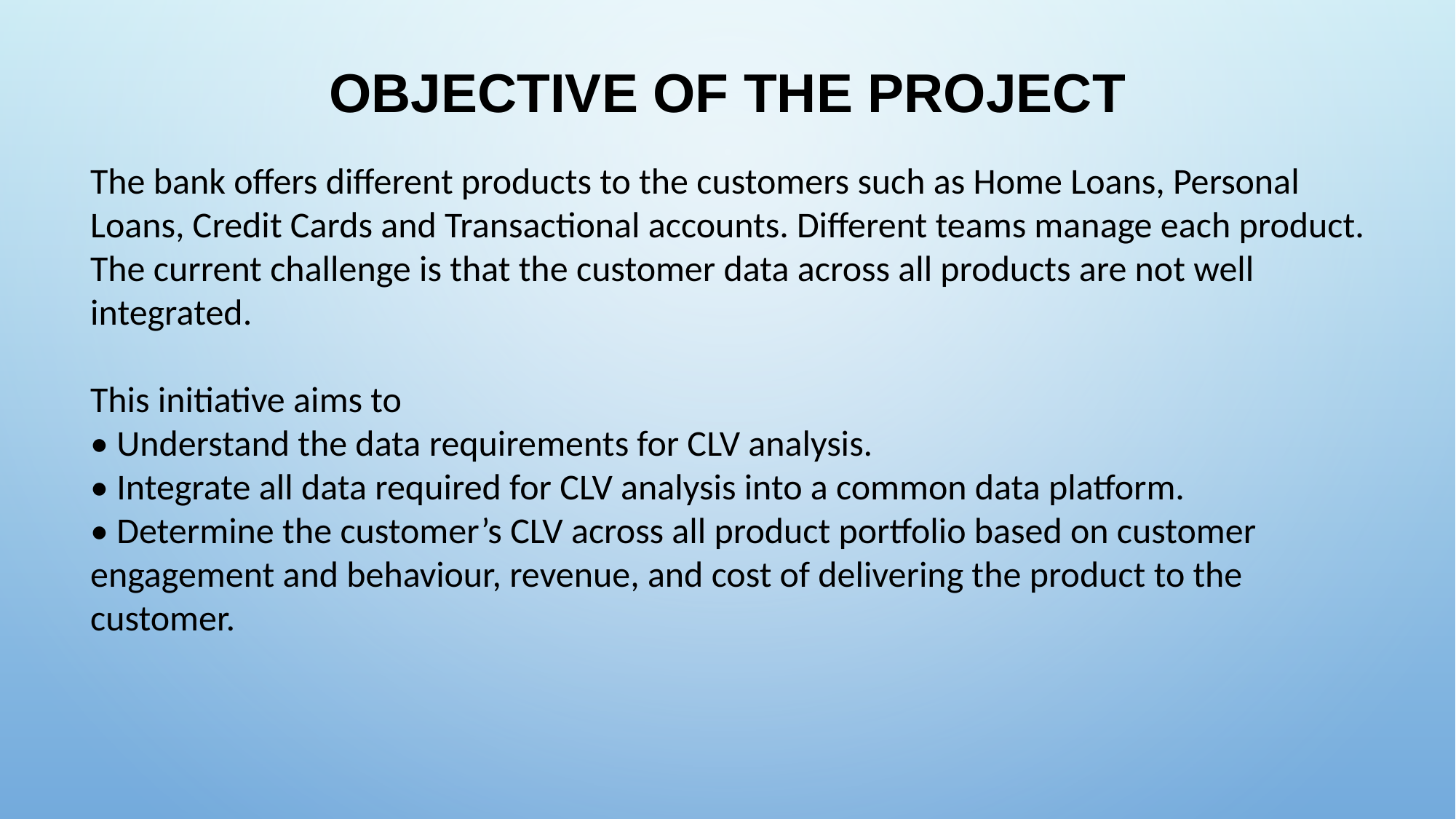

# OBJECTIVE OF THE PROJECT
The bank offers different products to the customers such as Home Loans, Personal Loans, Credit Cards and Transactional accounts. Different teams manage each product. The current challenge is that the customer data across all products are not well integrated.

This initiative aims to
• Understand the data requirements for CLV analysis.
• Integrate all data required for CLV analysis into a common data platform.
• Determine the customer’s CLV across all product portfolio based on customer engagement and behaviour, revenue, and cost of delivering the product to the customer.